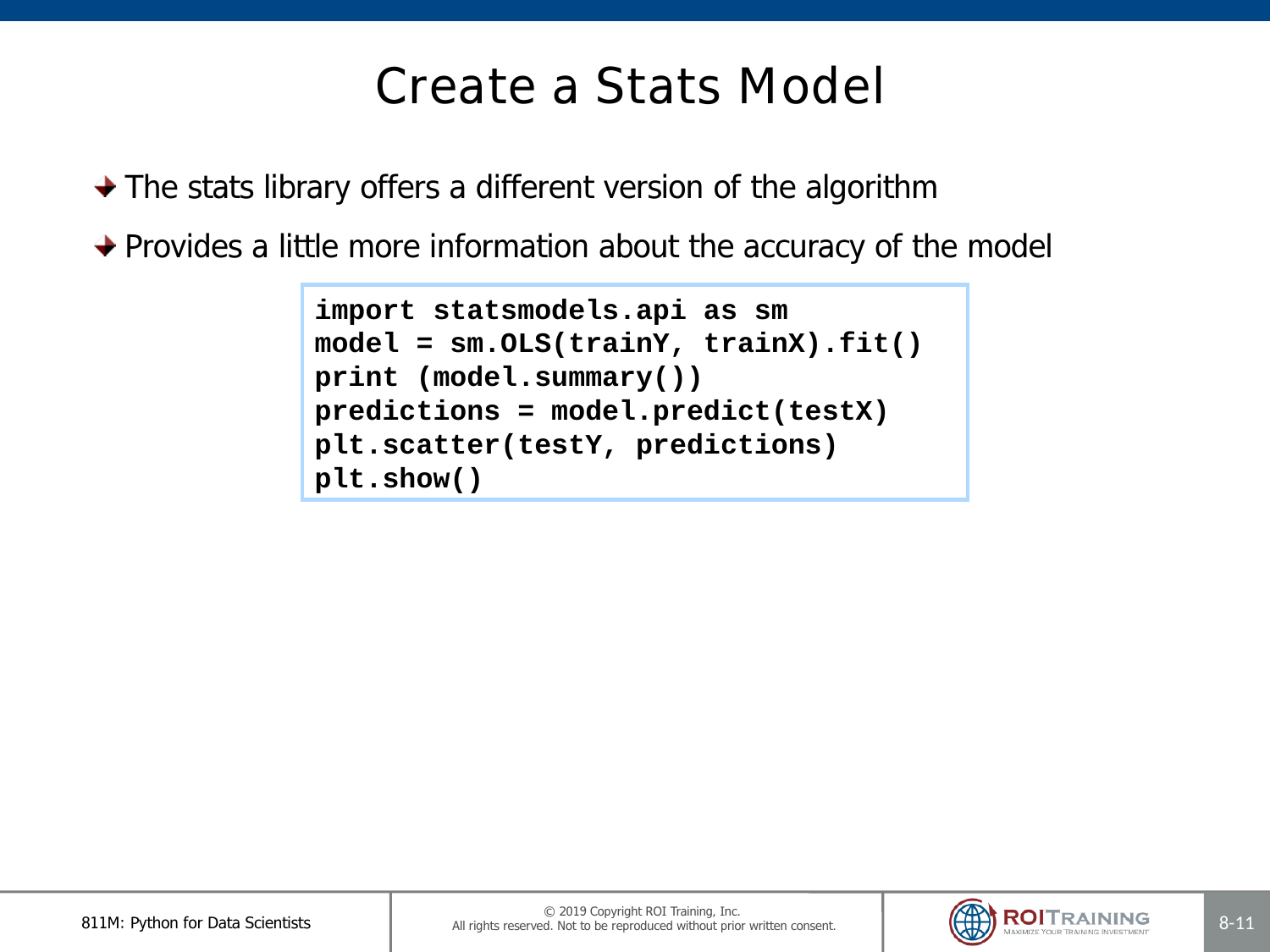

# Create a Stats Model
The stats library offers a different version of the algorithm
Provides a little more information about the accuracy of the model

import statsmodels.api as sm
model = sm.OLS(trainY, trainX).fit()
print (model.summary())
predictions = model.predict(testX)
plt.scatter(testY, predictions)
plt.show()